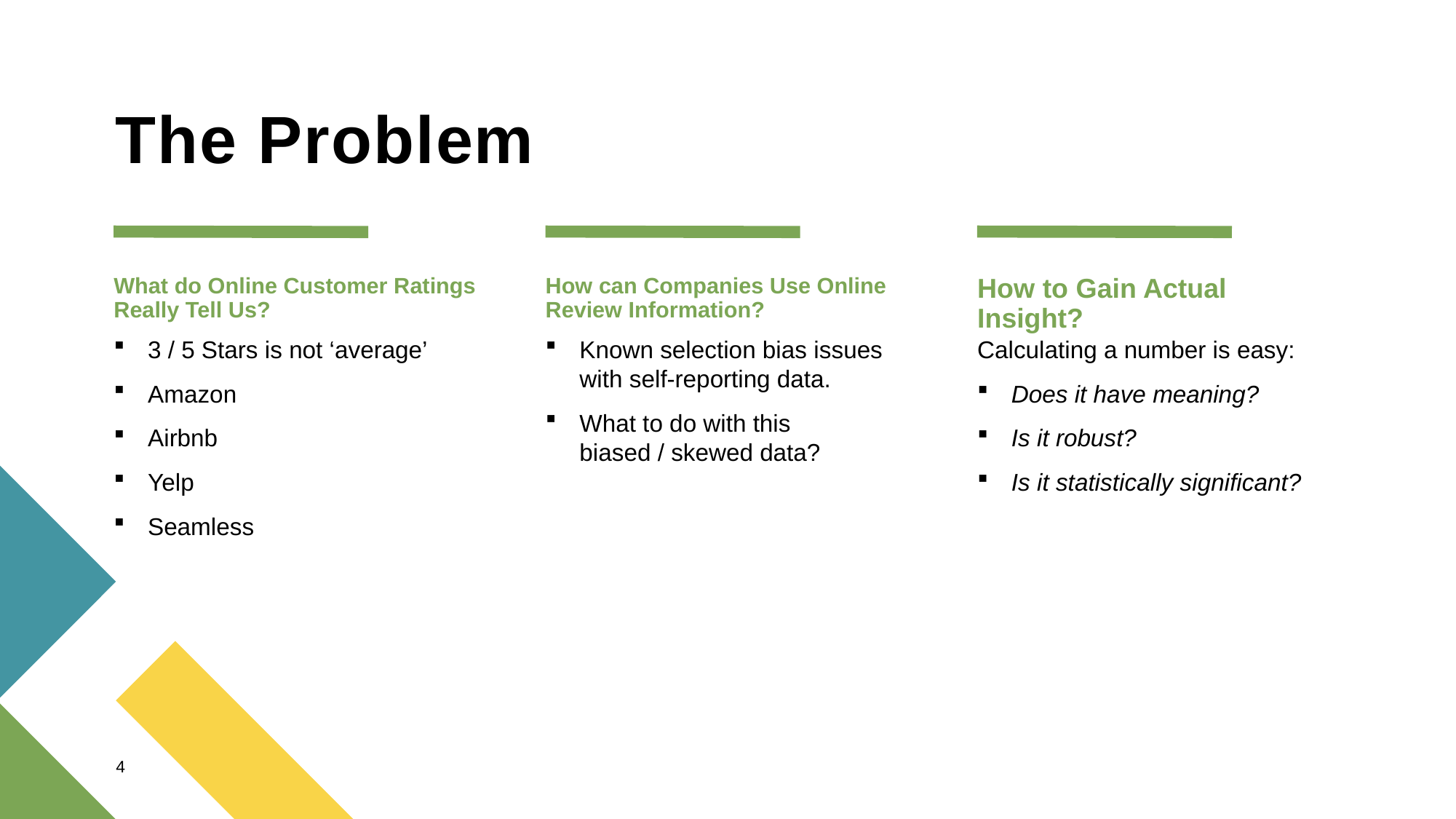

# The Problem
What do Online Customer Ratings Really Tell Us?
How can Companies Use Online Review Information?
How to Gain Actual Insight?
3 / 5 Stars is not ‘average’
Amazon
Airbnb
Yelp
Seamless
Known selection bias issues with self-reporting data.
What to do with this
biased / skewed data?
Calculating a number is easy:
Does it have meaning?
Is it robust?
Is it statistically significant?

4